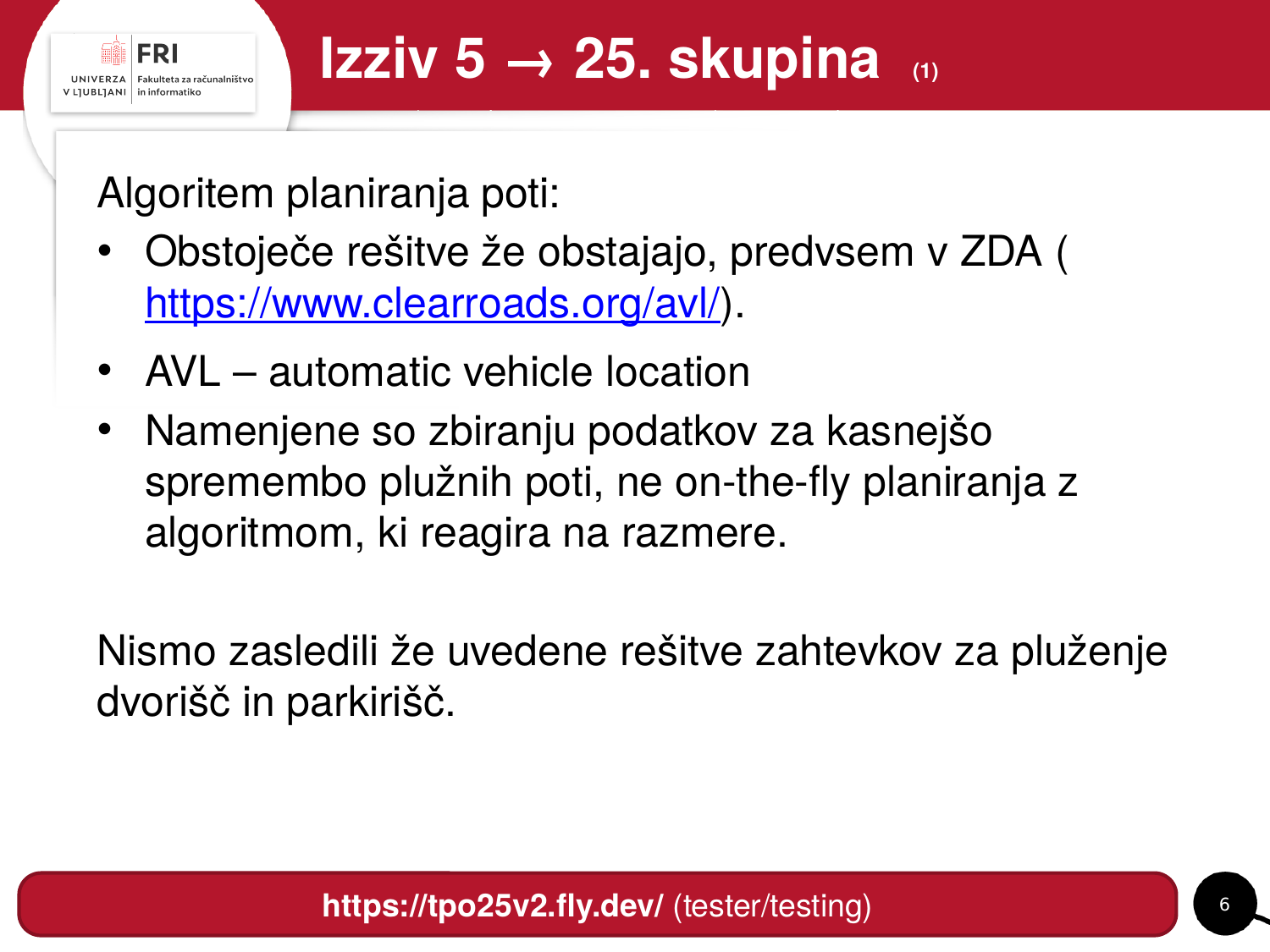

# Izziv 5 → 25. skupina  (1)
Algoritem planiranja poti:
Obstoječe rešitve že obstajajo, predvsem v ZDA (https://www.clearroads.org/avl/).
AVL – automatic vehicle location
Namenjene so zbiranju podatkov za kasnejšo spremembo plužnih poti, ne on-the-fly planiranja z algoritmom, ki reagira na razmere.

Nismo zasledili že uvedene rešitve zahtevkov za pluženje dvorišč in parkirišč.
https://tpo25v2.fly.dev/ (tester/testing)
6